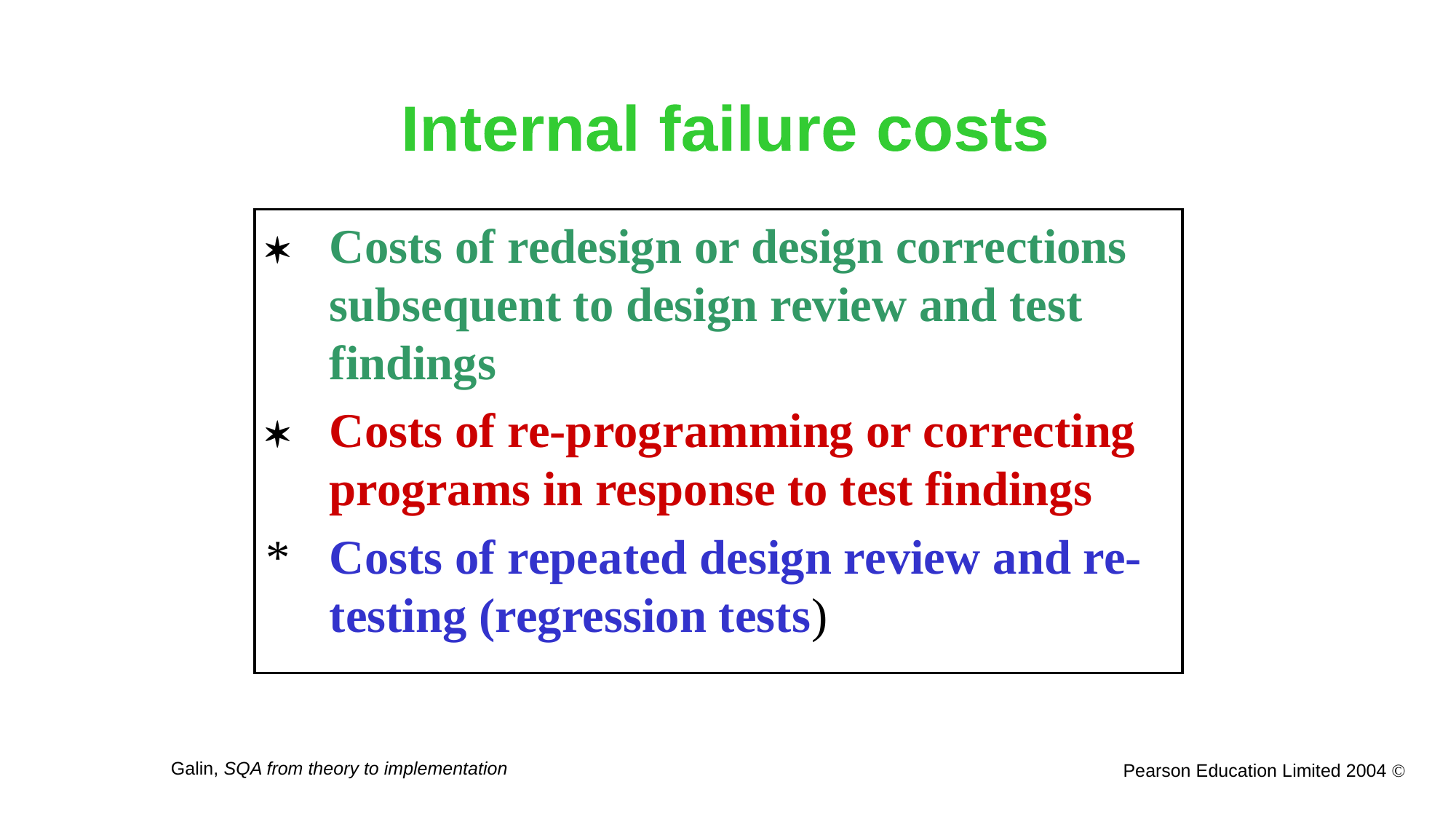

# Internal failure costs
Internal failure costs
∗	Costs of redesign or design corrections subsequent to design review and test findings
∗	Costs of re-programming or correcting programs in response to test findings
*	Costs of repeated design review and re- testing (regression tests)